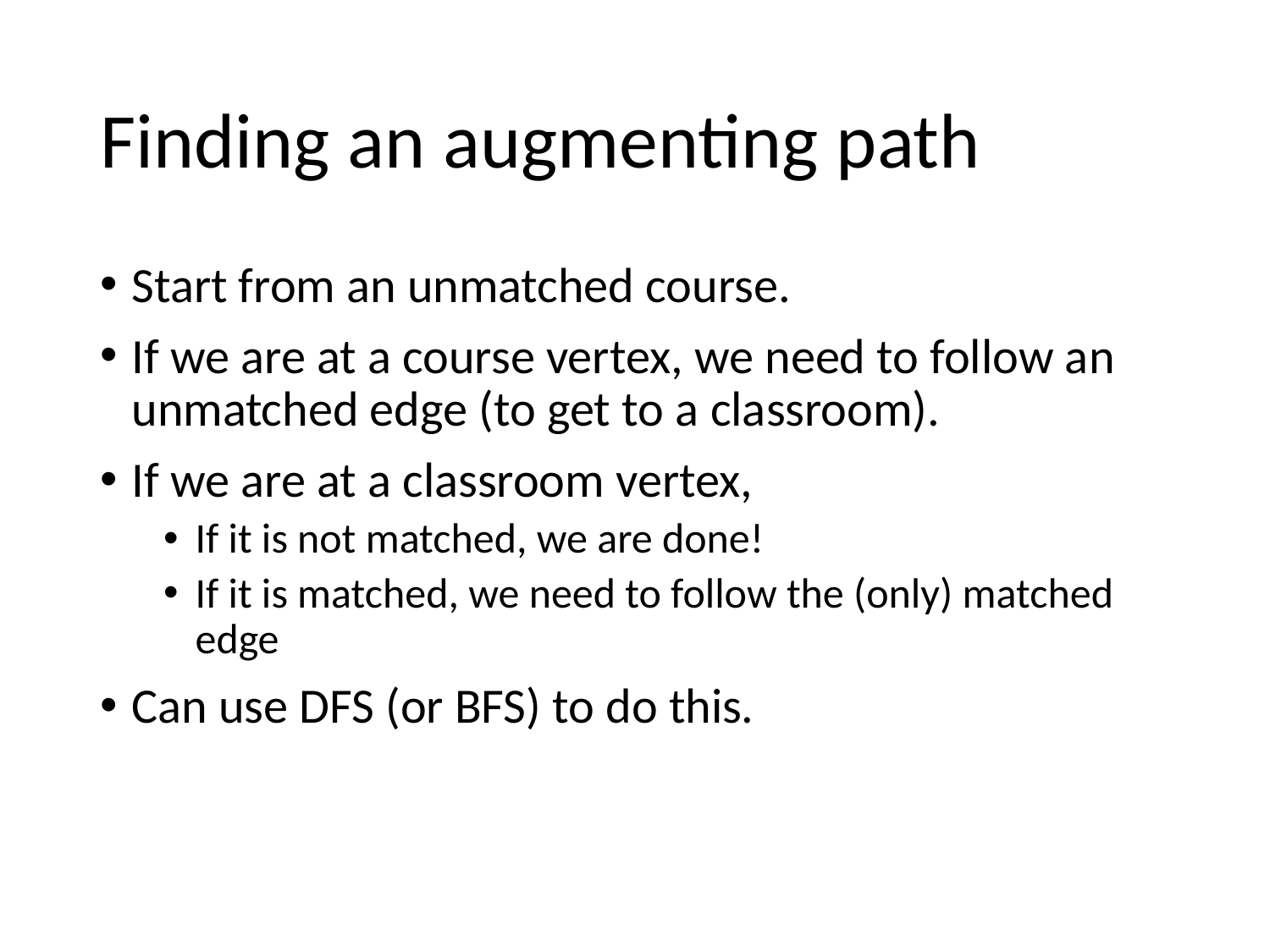

# Finding an augmenting path
Start from an unmatched course.
If we are at a course vertex, we need to follow an unmatched edge (to get to a classroom).
If we are at a classroom vertex,
If it is not matched, we are done!
If it is matched, we need to follow the (only) matched edge
Can use DFS (or BFS) to do this.